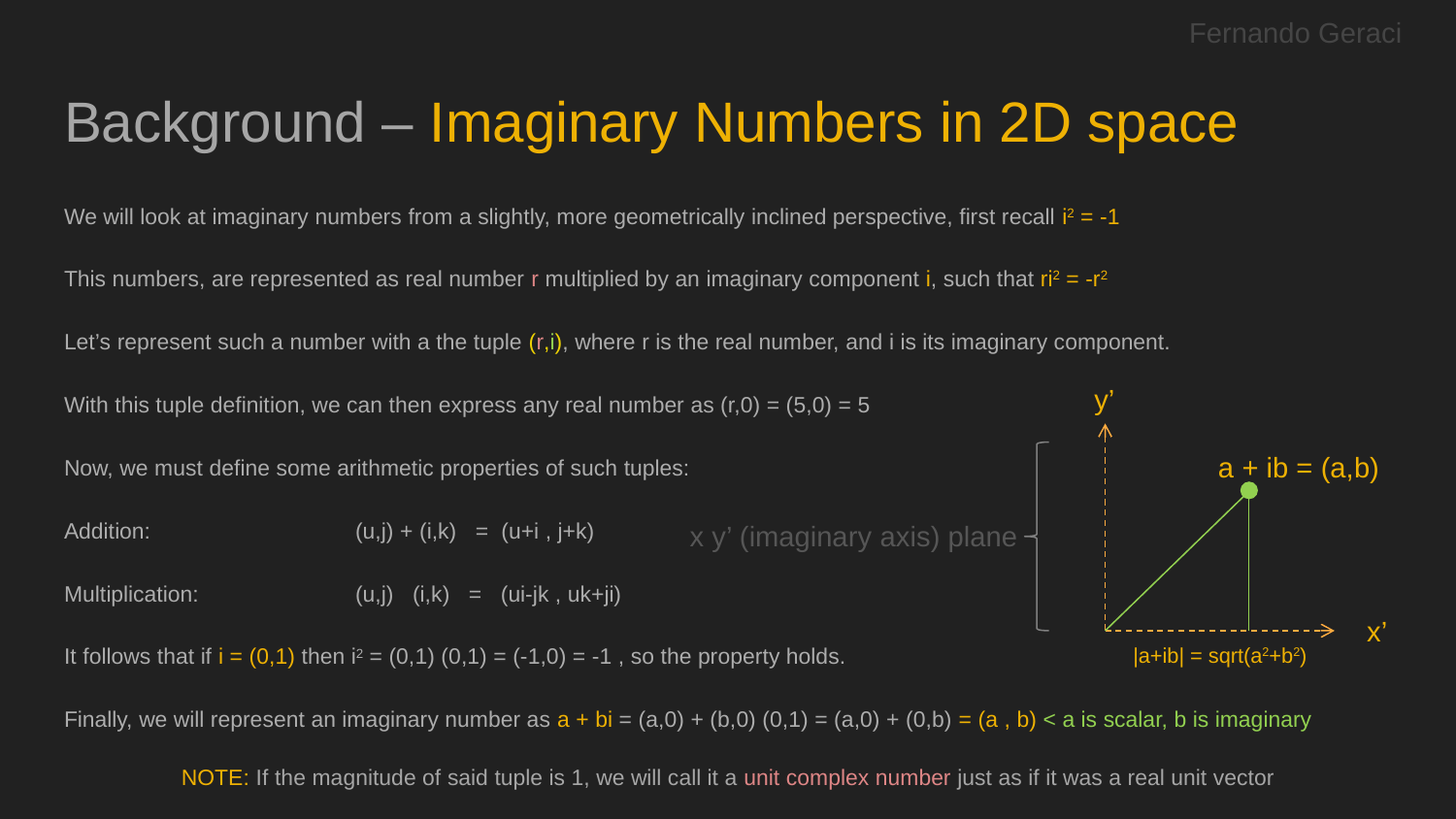

Fernando Geraci
# Background – Imaginary Numbers in 2D space
We will look at imaginary numbers from a slightly, more geometrically inclined perspective, first recall i2 = -1
This numbers, are represented as real number r multiplied by an imaginary component i, such that ri2 = -r2
Let’s represent such a number with a the tuple (r,i), where r is the real number, and i is its imaginary component.
With this tuple definition, we can then express any real number as (r,0) = (5,0) = 5
Now, we must define some arithmetic properties of such tuples:
Addition:		(u,j) + (i,k)   =  (u+i , j+k)
Multiplication:	 	(u,j)   (i,k)   =   (ui-jk , uk+ji)
It follows that if i = (0,1) then i2 = (0,1) (0,1) = (-1,0) = -1 , so the property holds.
Finally, we will represent an imaginary number as a + bi = (a,0) + (b,0) (0,1) = (a,0) + (0,b) = (a , b) < a is scalar, b is imaginary
y’

a + ib = (a,b)

x y’ (imaginary axis) plane
x’
|a+ib| = sqrt(a2+b2)
NOTE: If the magnitude of said tuple is 1, we will call it a unit complex number just as if it was a real unit vector